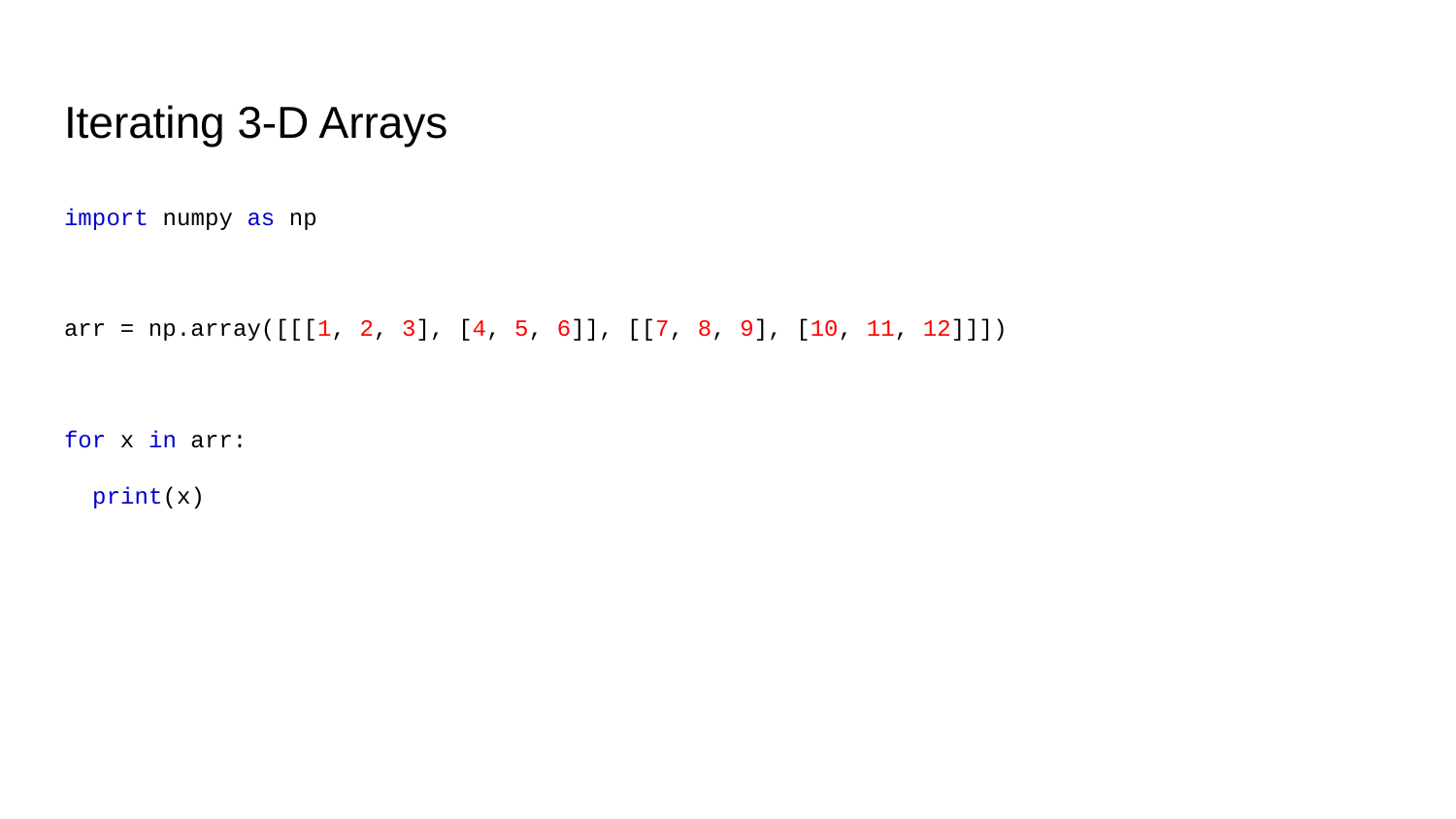

# Iterating 3-D Arrays

import numpy as np

arr = np.array([[[1, 2, 3], [4, 5, 6]], [[7, 8, 9], [10, 11, 12]]])

for x in arr:
  print(x)